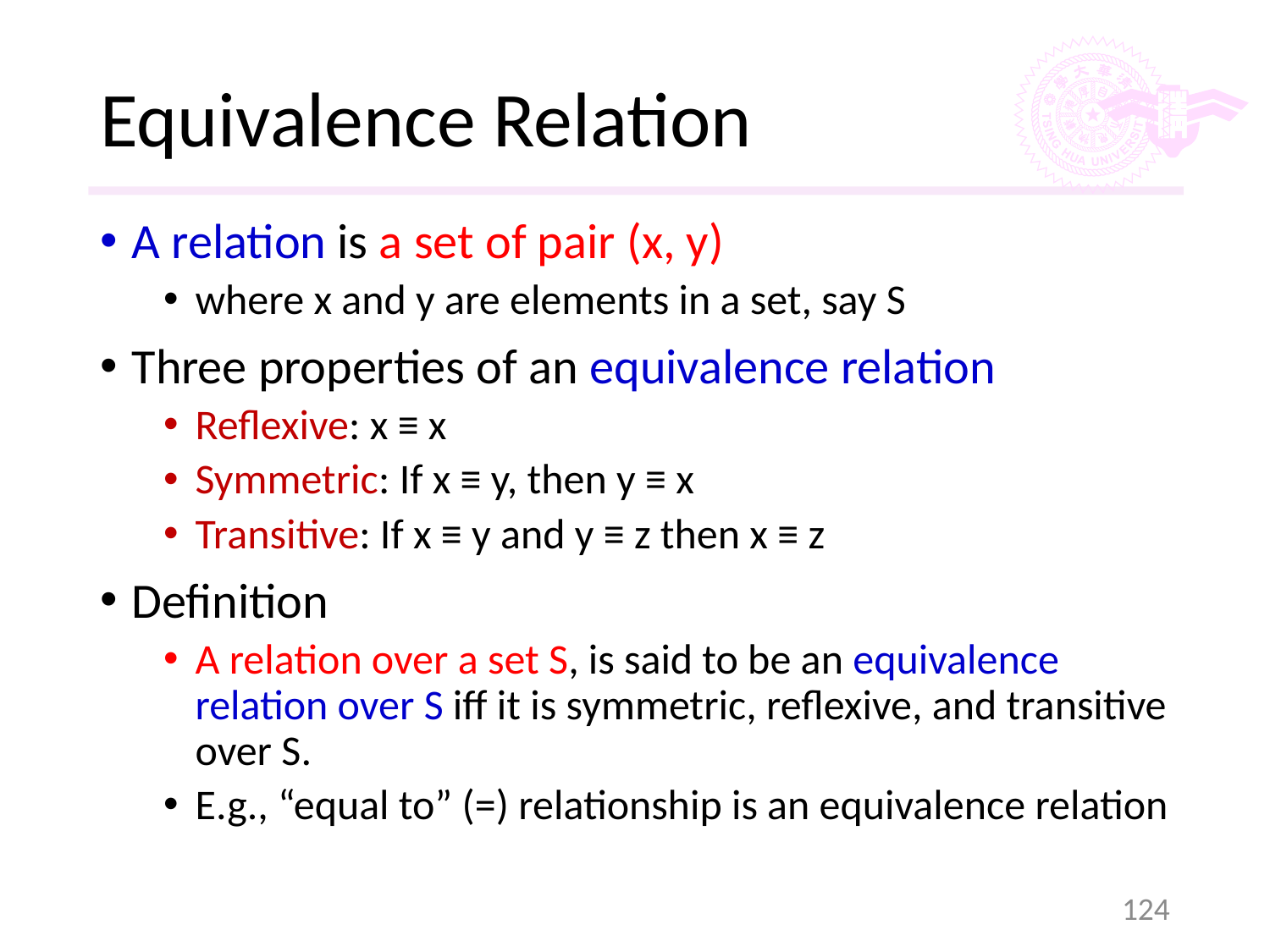

# Equivalence Relation
A relation is a set of pair (x, y)
where x and y are elements in a set, say S
Three properties of an equivalence relation
Reflexive: x ≡ x
Symmetric: If x ≡ y, then y ≡ x
Transitive: If x ≡ y and y ≡ z then x ≡ z
Definition
A relation over a set S, is said to be an equivalence relation over S iff it is symmetric, reflexive, and transitive over S.
E.g., “equal to” (=) relationship is an equivalence relation
124